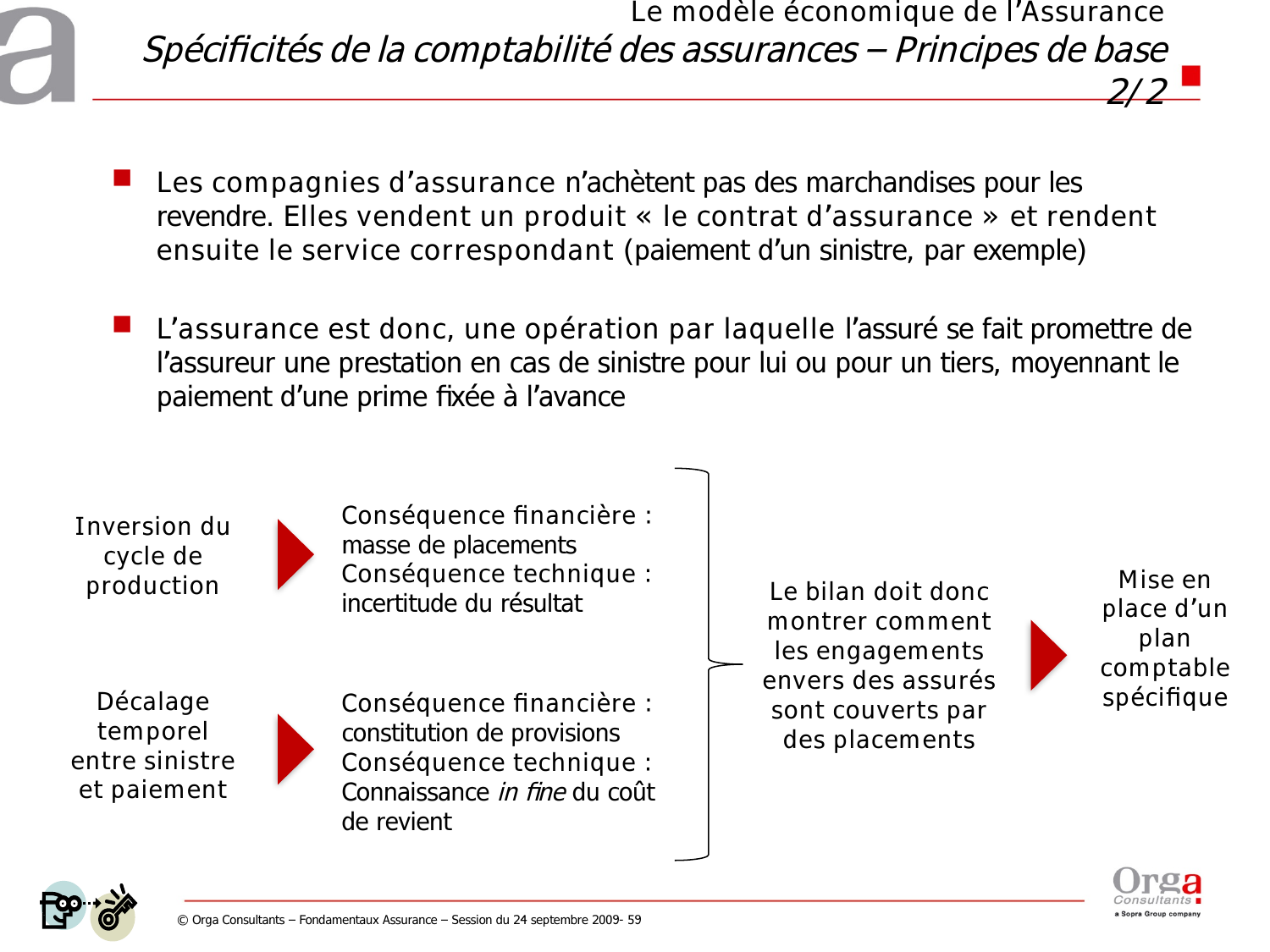

# Le modèle économique de l’Assurance Spécificités de la comptabilité des assurances – Principes de base 2/2
Les compagnies d’assurance n’achètent pas des marchandises pour les revendre. Elles vendent un produit « le contrat d’assurance » et rendent ensuite le service correspondant (paiement d’un sinistre, par exemple)

L’assurance est donc, une opération par laquelle l’assuré se fait promettre de l’assureur une prestation en cas de sinistre pour lui ou pour un tiers, moyennant le paiement d’une prime fixée à l’avance

Conséquence financière :
masse de placements
Conséquence technique :
incertitude du résultat
Le bilan doit donc montrer comment les engagements envers des assurés sont couverts par des placements
Inversion du cycle de production

Mise en place d’un plan comptable spécifique

Décalage temporel entre sinistre et paiement
Conséquence financière :
constitution de provisions
Conséquence technique :
Connaissance in fine du coût de revient